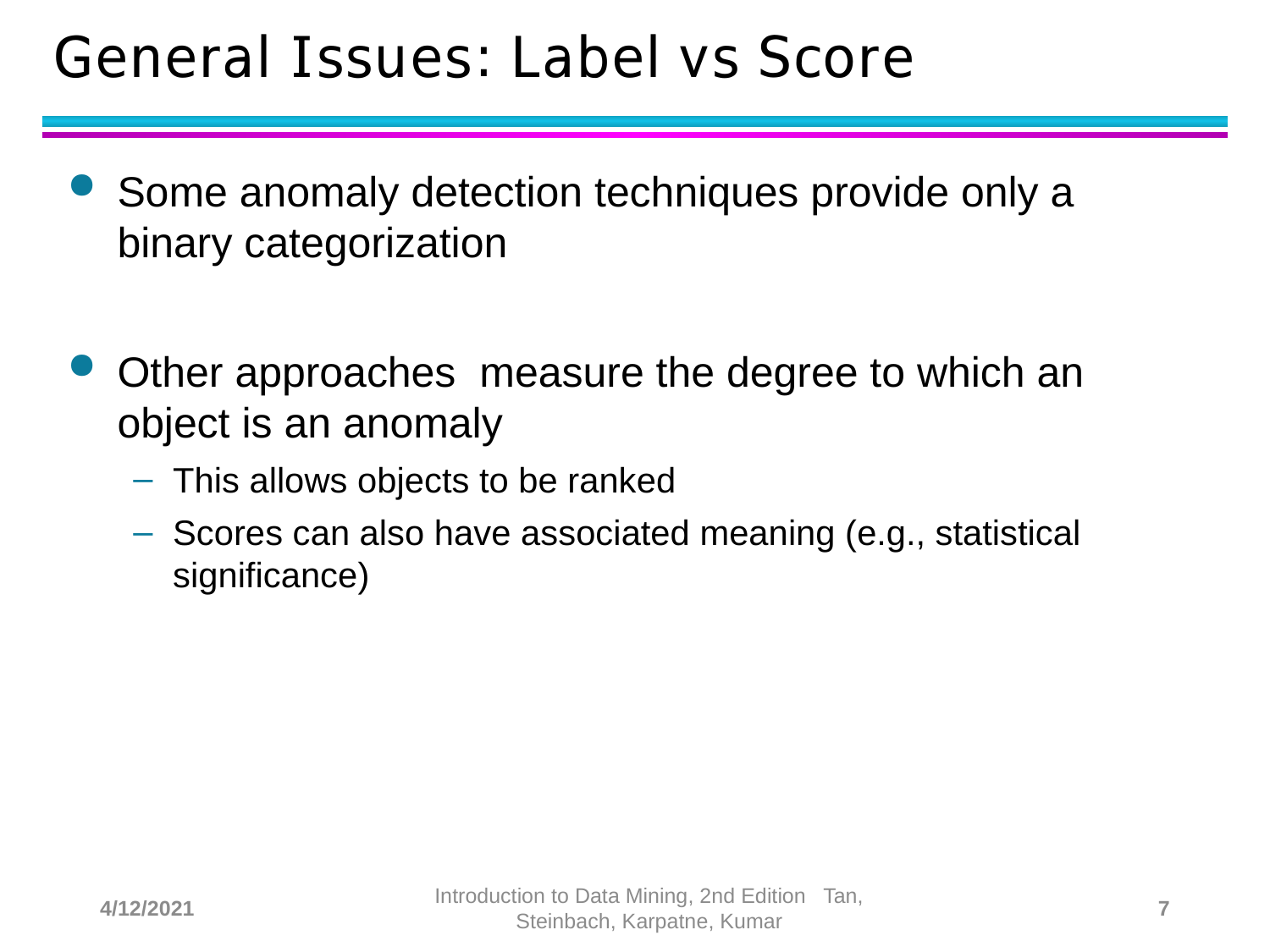

# General Issues: Label vs Score
Some anomaly detection techniques provide only a binary categorization

Other approaches  measure the degree to which an object is an anomaly
This allows objects to be ranked
Scores can also have associated meaning (e.g., statistical significance)

4/12/2021
Introduction to Data Mining, 2nd Edition   Tan, Steinbach, Karpatne, Kumar
7